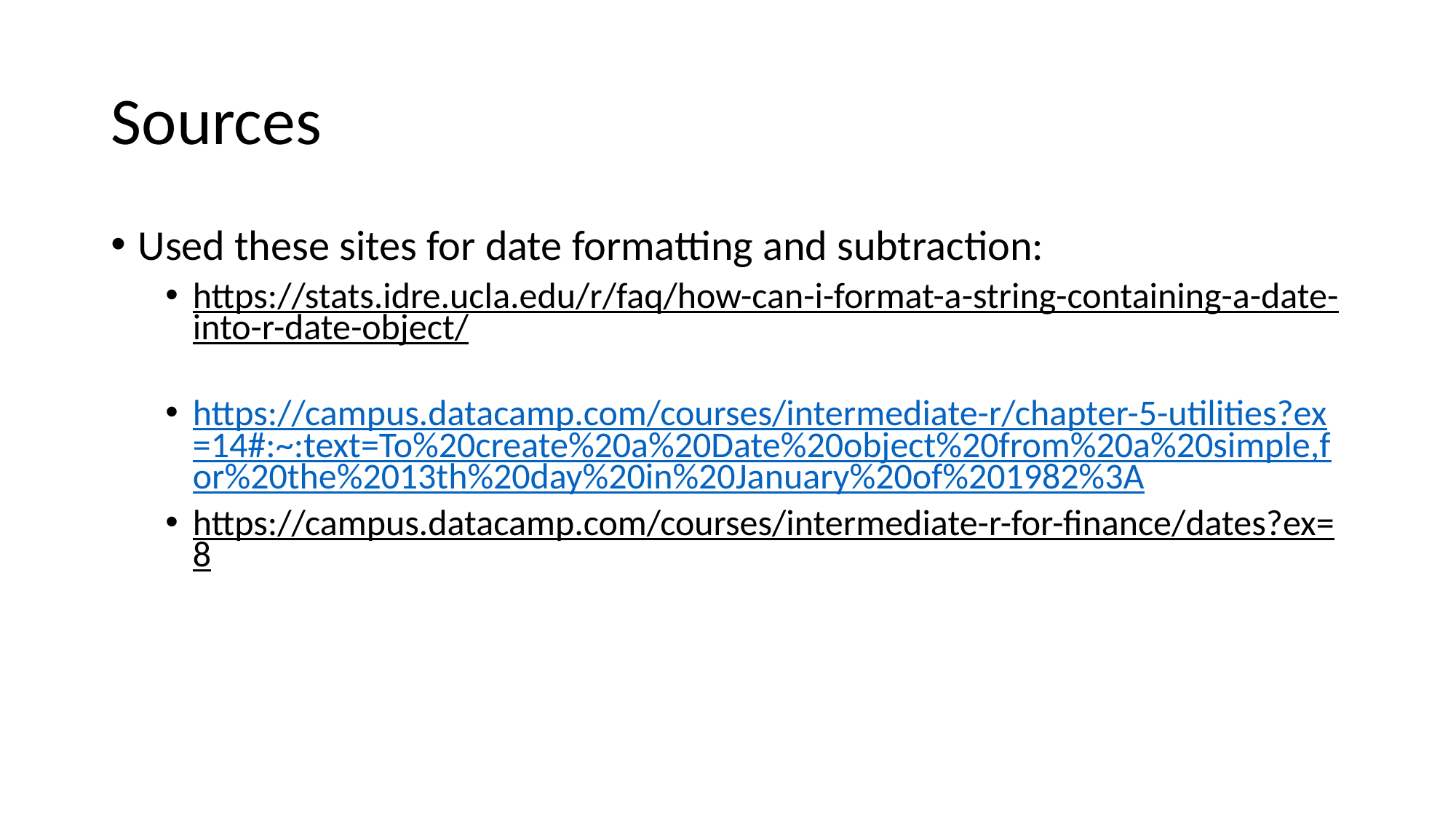

# Sources
Used these sites for date formatting and subtraction:
https://stats.idre.ucla.edu/r/faq/how-can-i-format-a-string-containing-a-date-into-r-date-object/
https://campus.datacamp.com/courses/intermediate-r/chapter-5-utilities?ex=14#:~:text=To%20create%20a%20Date%20object%20from%20a%20simple,for%20the%2013th%20day%20in%20January%20of%201982%3A
https://campus.datacamp.com/courses/intermediate-r-for-finance/dates?ex=8